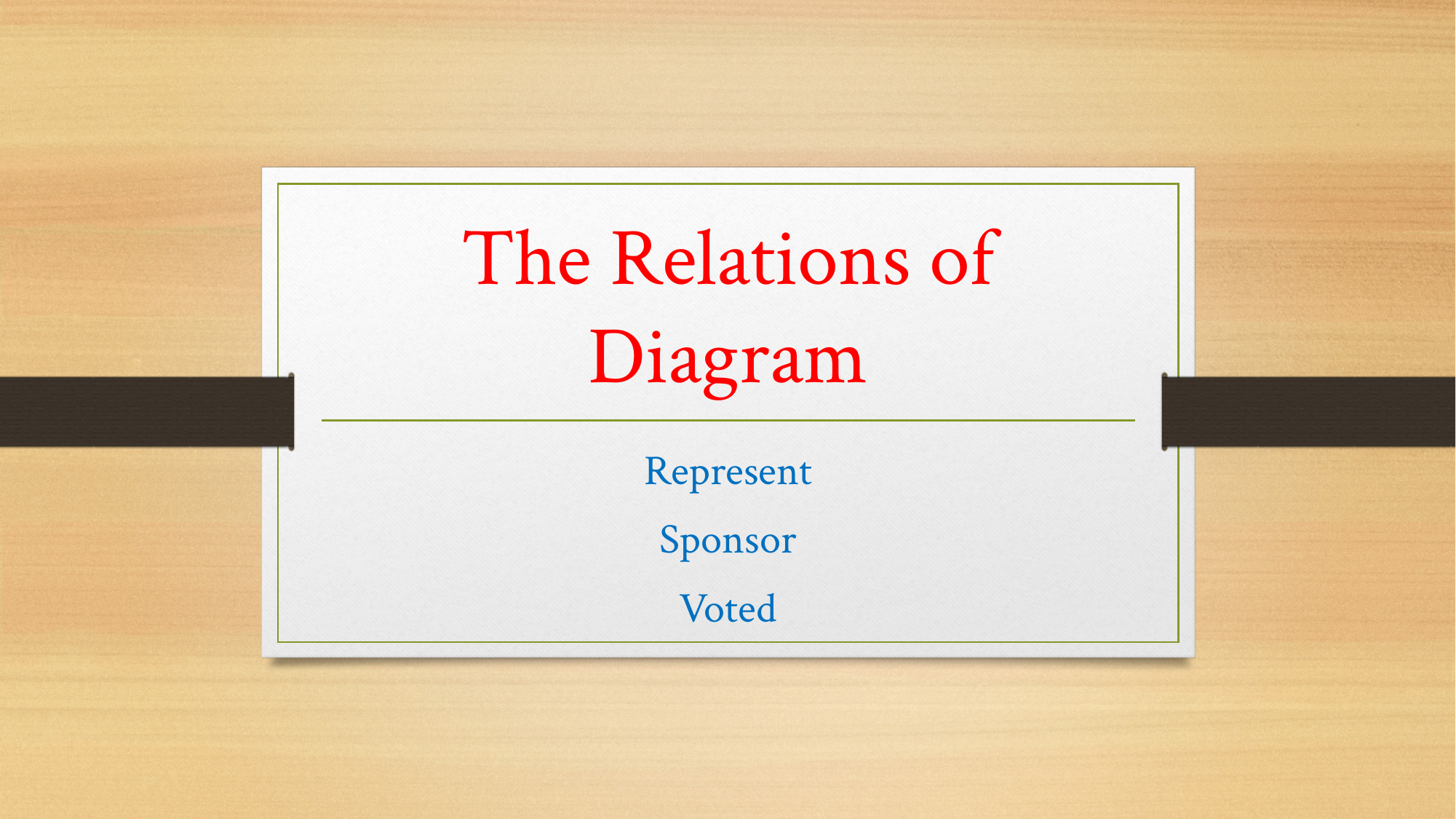

# The Relations of Diagram
Represent
Sponsor
Voted